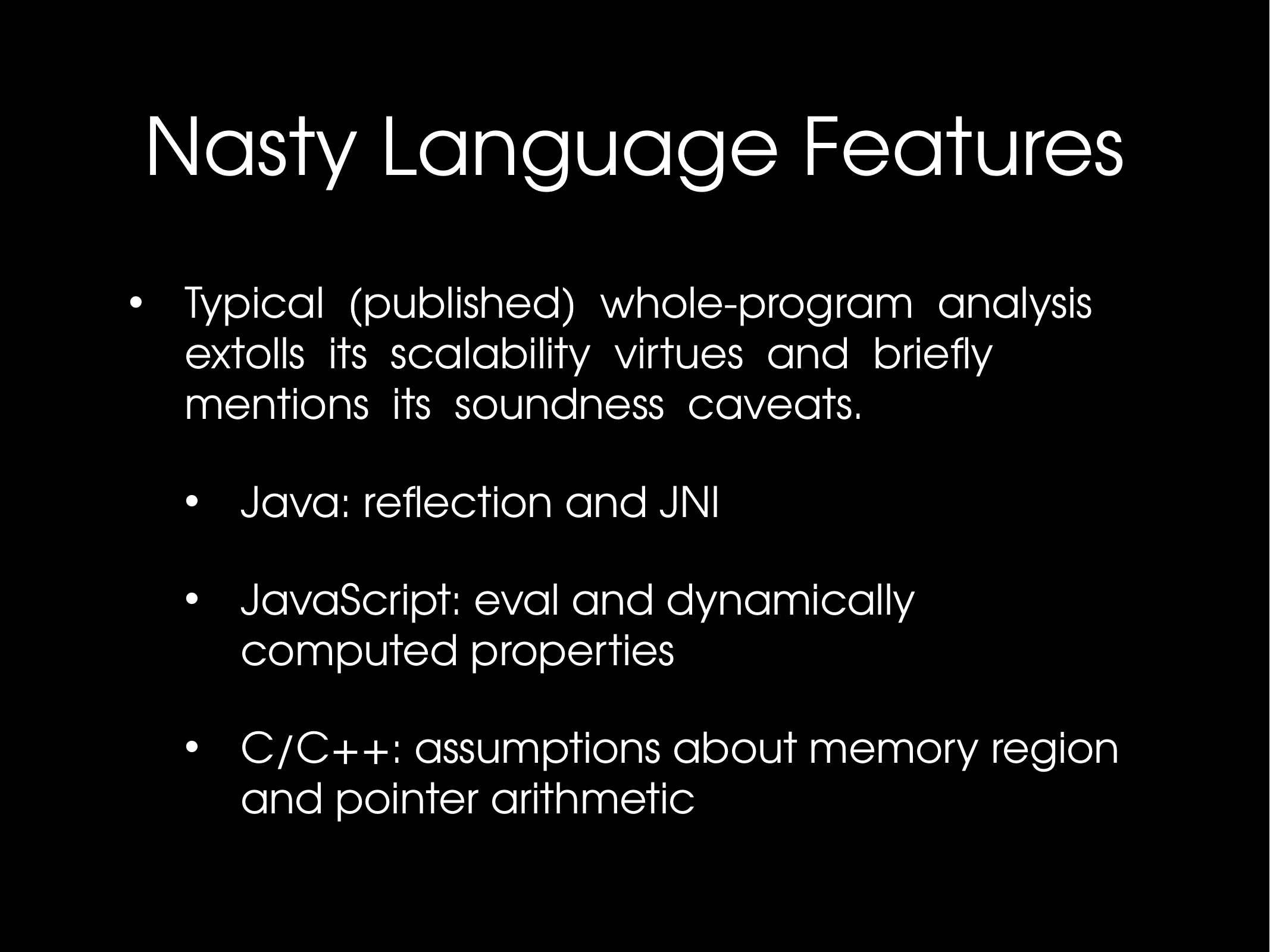

# Nasty Language Features
Typical  (published)  whole-program  analysis  extolls  its  scalability  virtues  and  briefly  mentions  its  soundness  caveats.
Java: reflection and JNI
JavaScript: eval and dynamically computed properties
C/C++: assumptions about memory region and pointer arithmetic